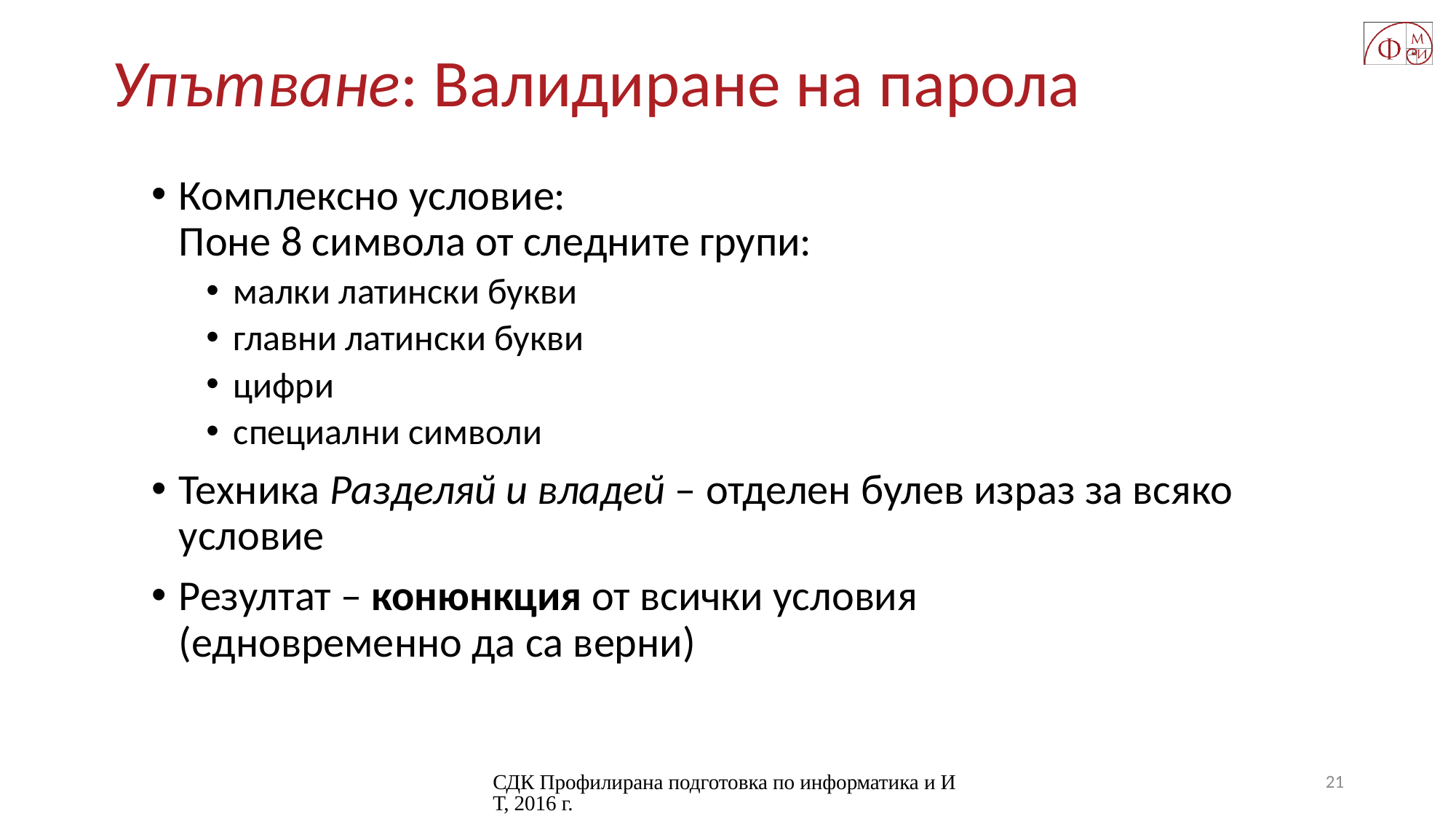

# Упътване: Валидиране на парола
Комплексно условие:
Поне 8 символа от следните групи:
малки латински букви
главни латински букви
цифри
специални символи
Техника Разделяй и владей – отделен булев израз за всяко условие
Резултат – конюнкция от всички условия
(едновременно да са верни)
СДК Профилирана подготовка по информатика и ИТ, 2016 г.
21